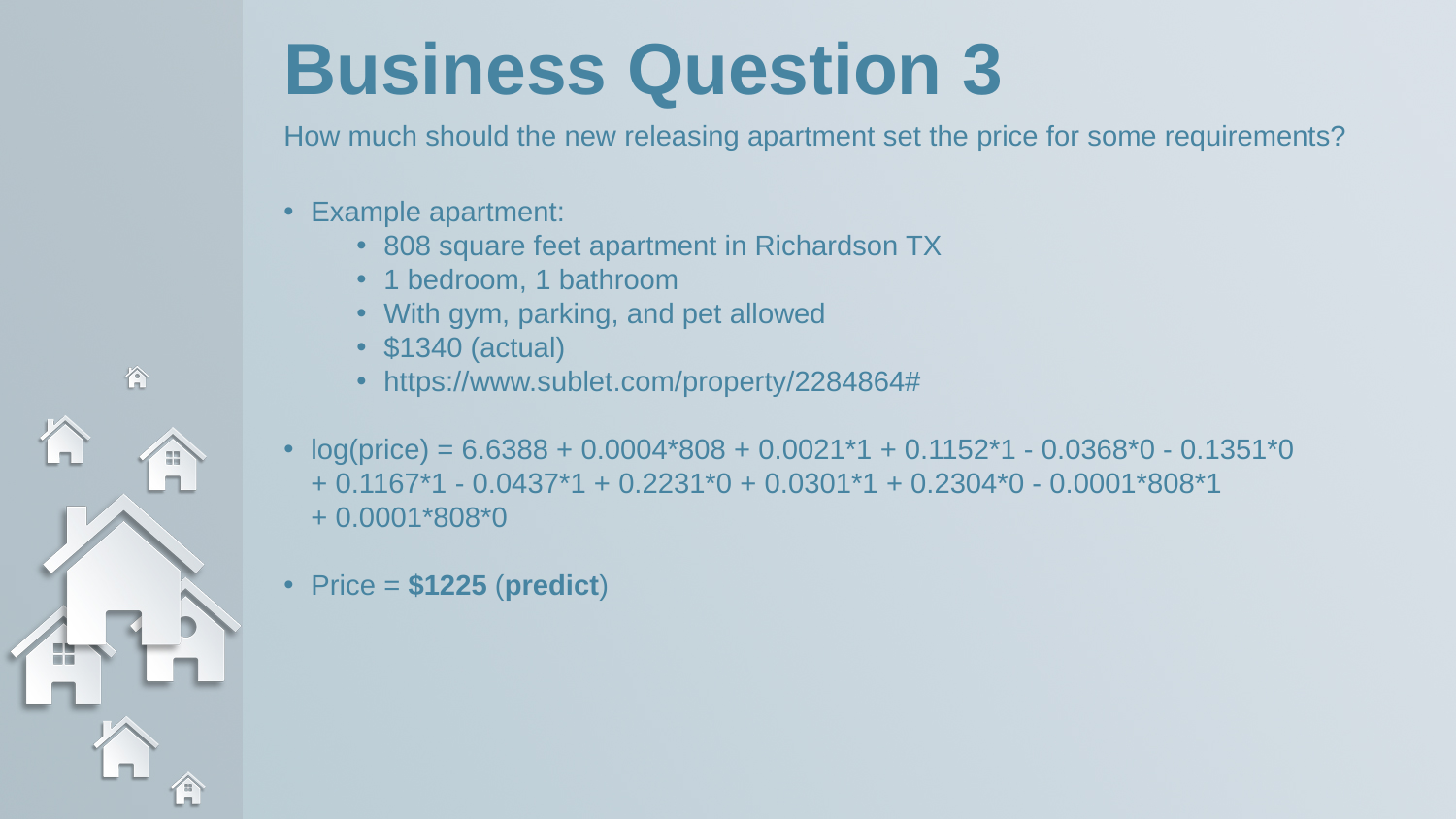

Business Question 3
How much should the new releasing apartment set the price for some requirements?
Example apartment:
808 square feet apartment in Richardson TX
1 bedroom, 1 bathroom
With gym, parking, and pet allowed
$1340 (actual)
https://www.sublet.com/property/2284864#

log(price) = 6.6388 + 0.0004*808 + 0.0021*1 + 0.1152*1 - 0.0368*0 - 0.1351*0
+ 0.1167*1 - 0.0437*1 + 0.2231*0 + 0.0301*1 + 0.2304*0 - 0.0001*808*1
+ 0.0001*808*0

Price = $1225 (predict)